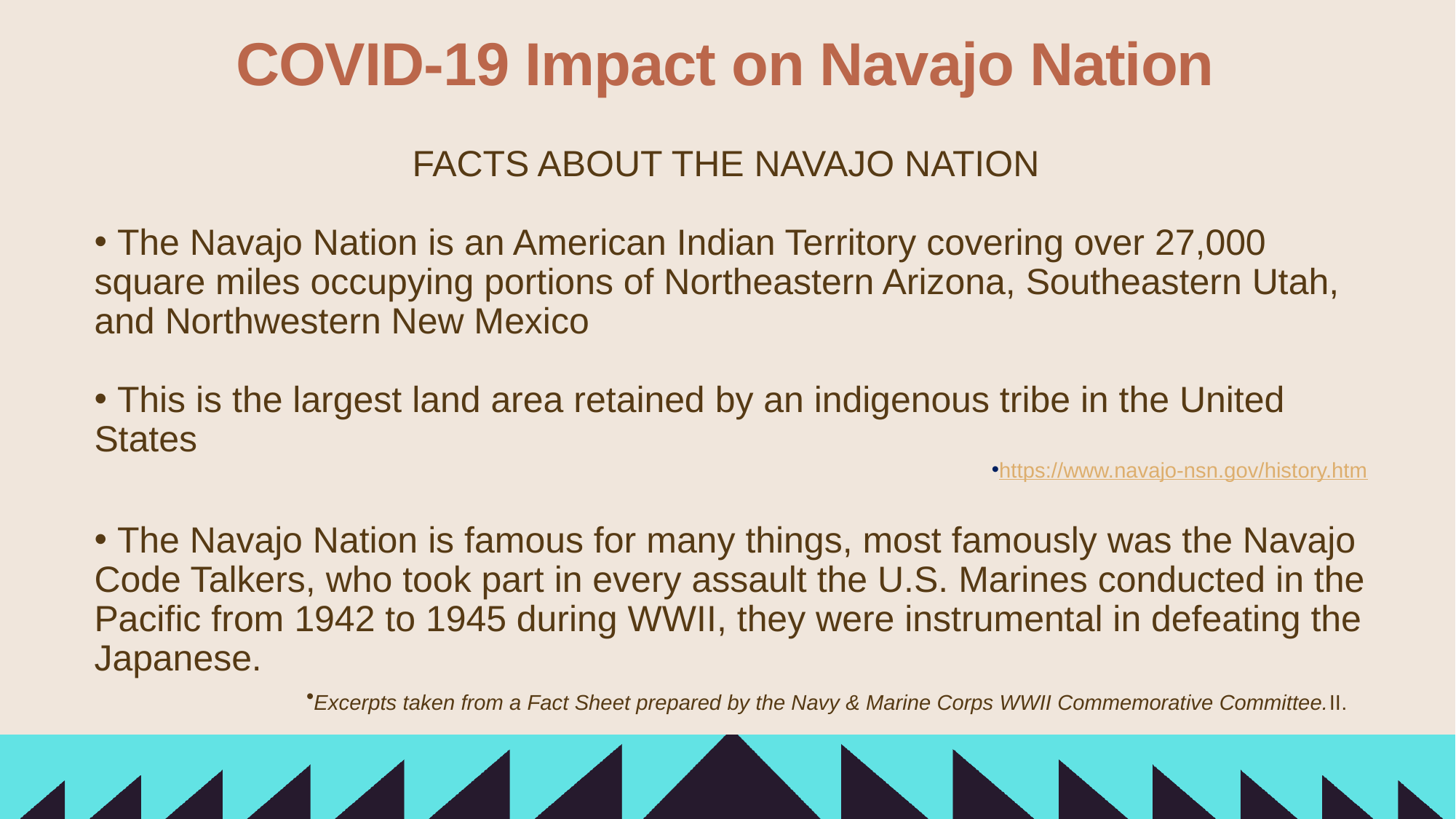

# COVID-19 Impact on Navajo Nation

FACTS ABOUT THE NAVAJO NATION

 The Navajo Nation is an American Indian Territory covering over 27,000 square miles occupying portions of Northeastern Arizona, Southeastern Utah, and Northwestern New Mexico

 This is the largest land area retained by an indigenous tribe in the United States
https://www.navajo-nsn.gov/history.htm

 The Navajo Nation is famous for many things, most famously was the Navajo Code Talkers, who took part in every assault the U.S. Marines conducted in the Pacific from 1942 to 1945 during WWII, they were instrumental in defeating the Japanese.
Excerpts taken from a Fact Sheet prepared by the Navy & Marine Corps WWII Commemorative Committee.II.